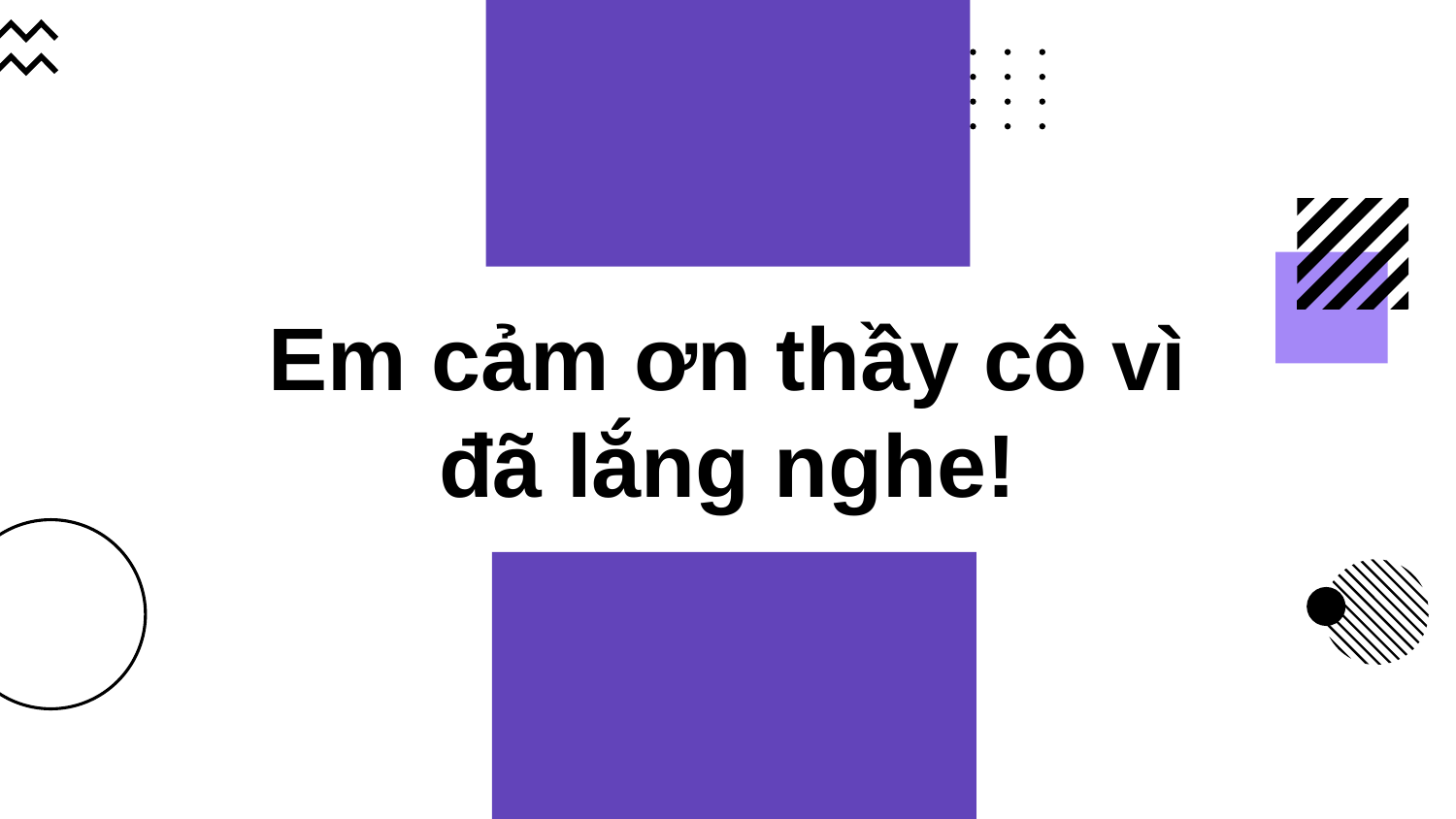

Em cảm ơn thầy cô vì đã lắng nghe!